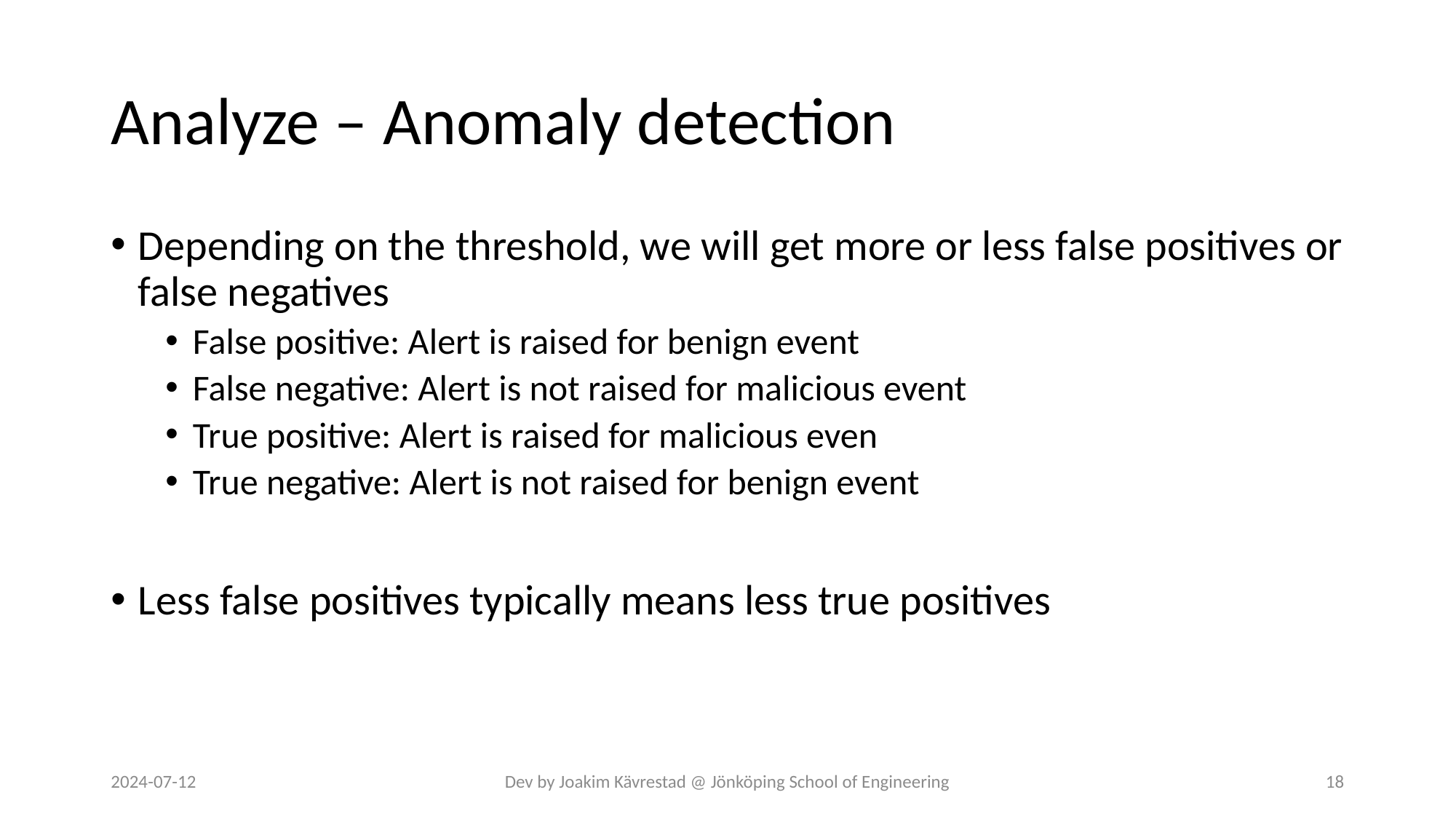

# Analyze – Anomaly detection
Depending on the threshold, we will get more or less false positives or false negatives
False positive: Alert is raised for benign event
False negative: Alert is not raised for malicious event
True positive: Alert is raised for malicious even
True negative: Alert is not raised for benign event

Less false positives typically means less true positives

2024-07-12
Dev by Joakim Kävrestad @ Jönköping School of Engineering
18